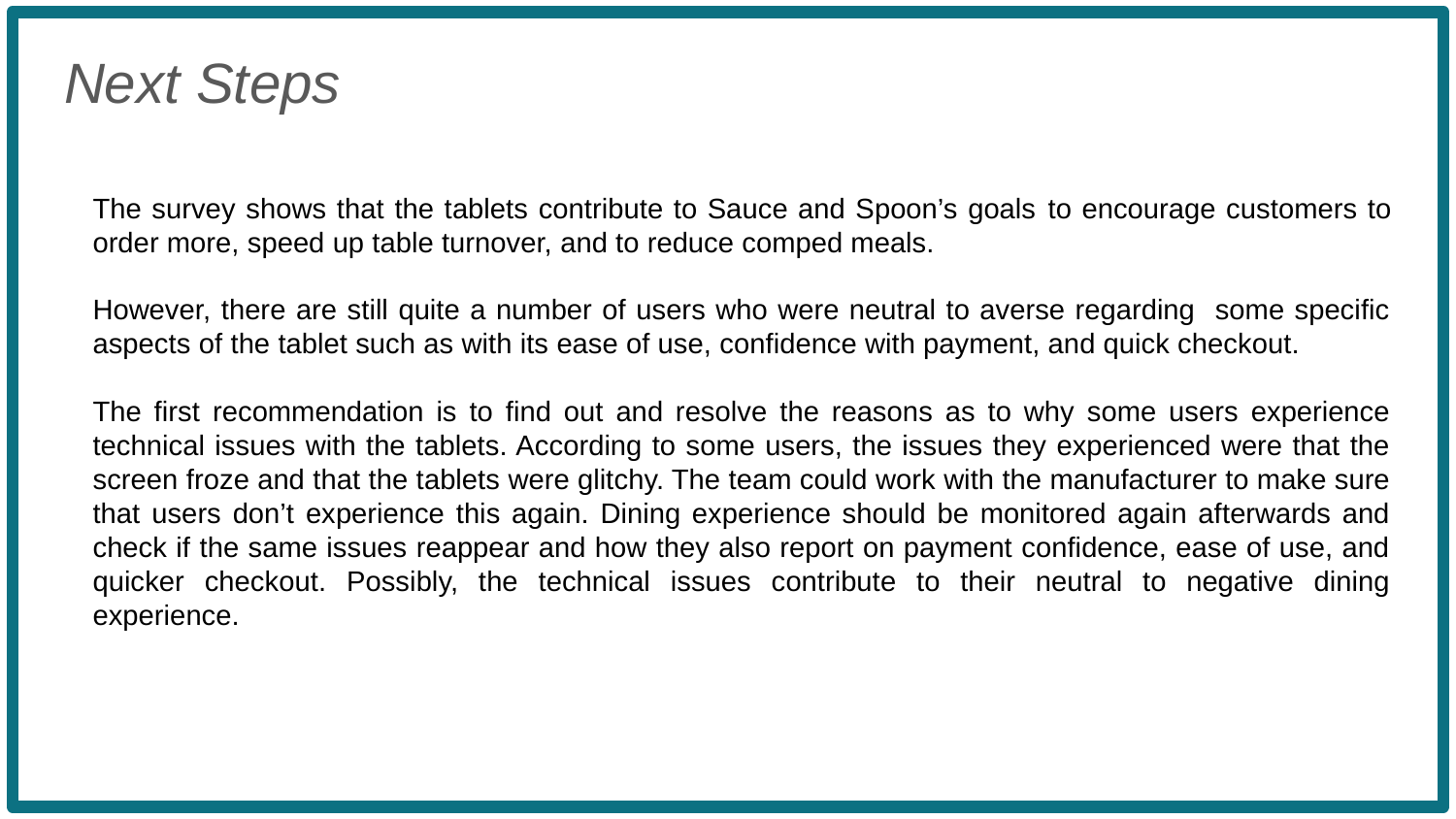

Next Steps
The survey shows that the tablets contribute to Sauce and Spoon’s goals to encourage customers to order more, speed up table turnover, and to reduce comped meals.

However, there are still quite a number of users who were neutral to averse regarding  some specific aspects of the tablet such as with its ease of use, confidence with payment, and quick checkout.

The first recommendation is to find out and resolve the reasons as to why some users experience technical issues with the tablets. According to some users, the issues they experienced were that the screen froze and that the tablets were glitchy. The team could work with the manufacturer to make sure that users don’t experience this again. Dining experience should be monitored again afterwards and check if the same issues reappear and how they also report on payment confidence, ease of use, and quicker checkout. Possibly, the technical issues contribute to their neutral to negative dining experience.